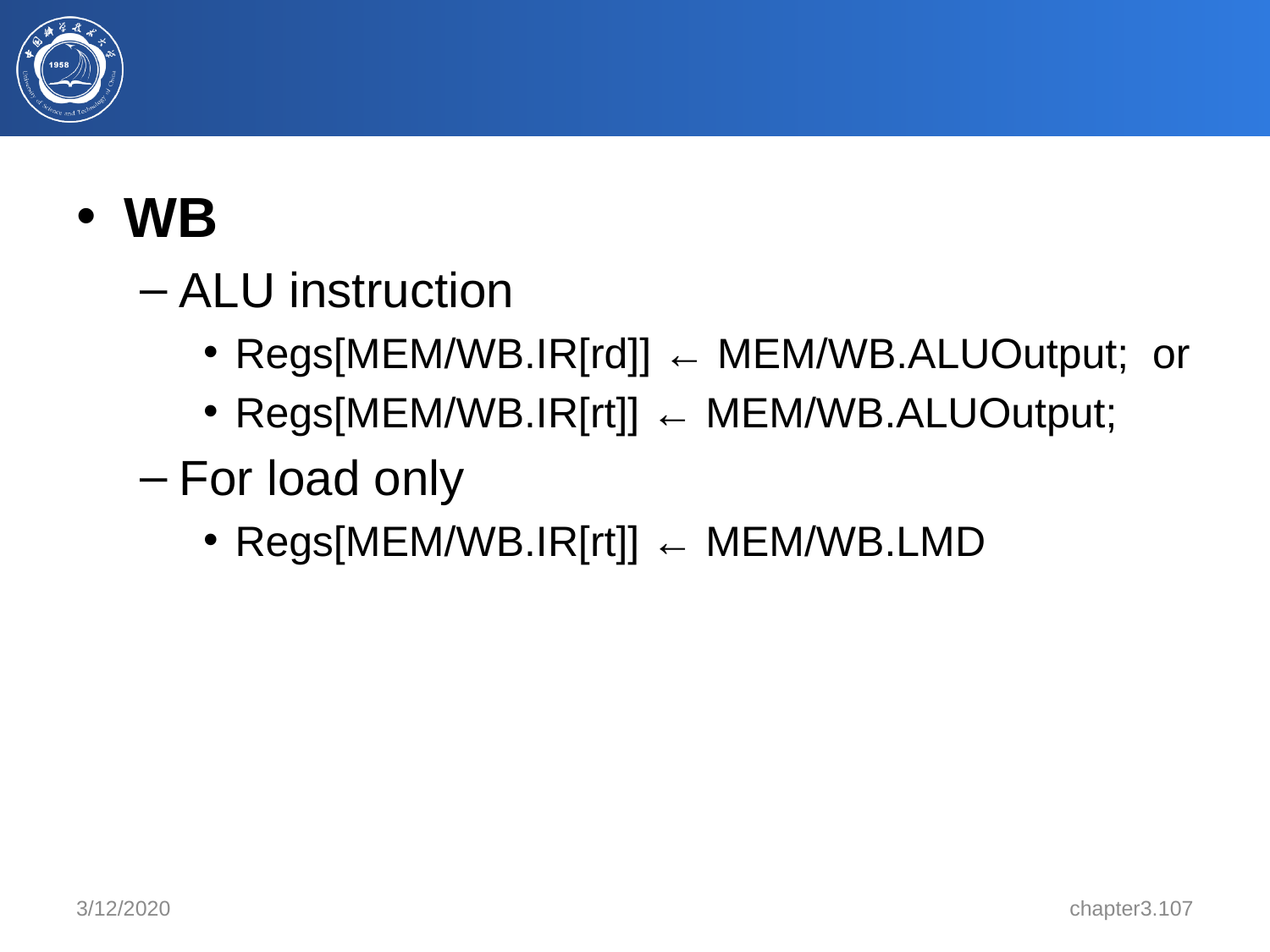

#
WB
ALU instruction
Regs[MEM/WB.IR[rd]] ← MEM/WB.ALUOutput;  or
Regs[MEM/WB.IR[rt]] ← MEM/WB.ALUOutput;
For load only
Regs[MEM/WB.IR[rt]] ← MEM/WB.LMD
3/12/2020
chapter3.107